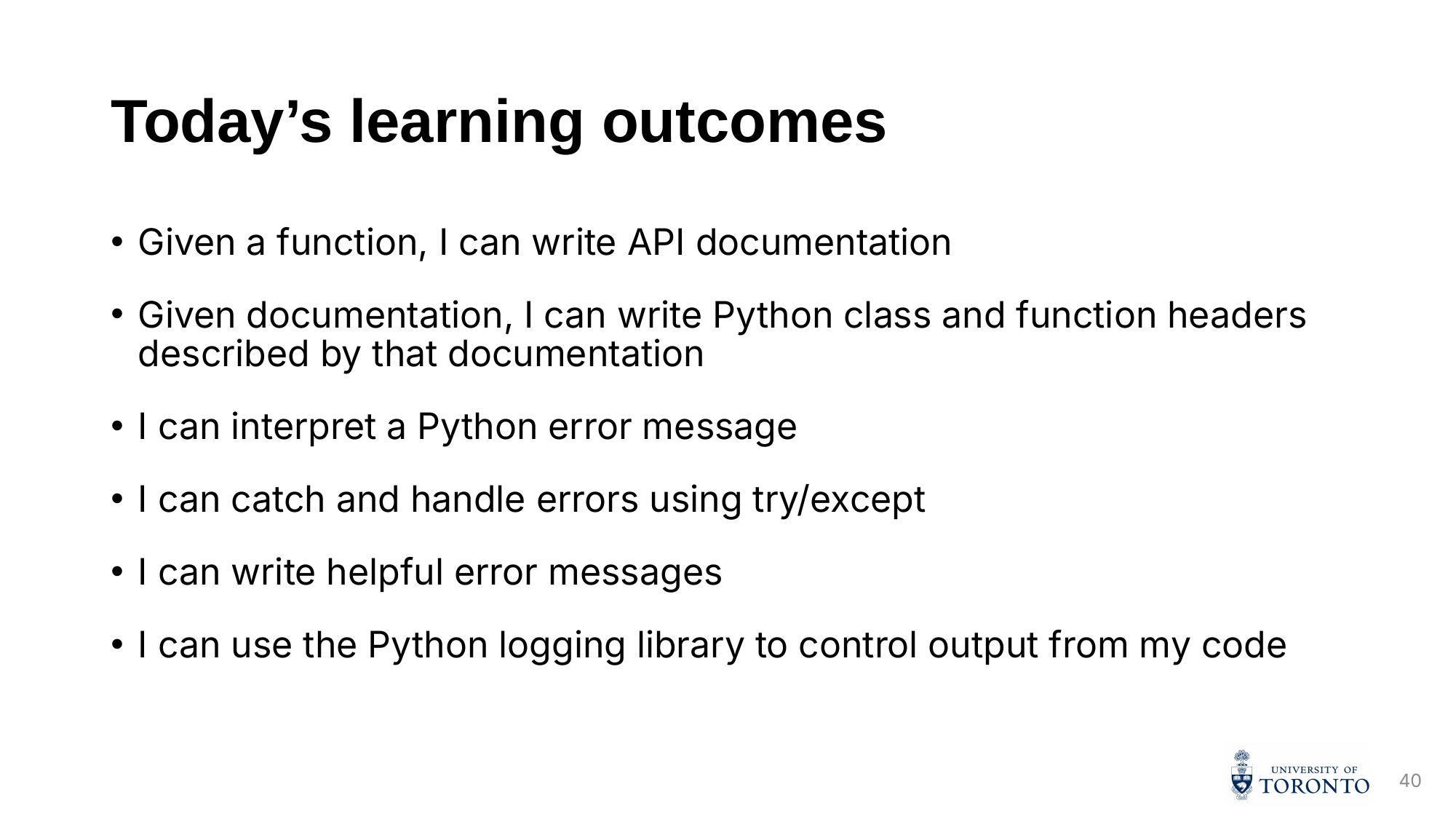

# Today’s learning outcomes

Given a function, I can write API documentation
Given documentation, I can write Python class and function headers described by that documentation
I can interpret a Python error message
I can catch and handle errors using try/except
I can write helpful error messages
I can use the Python logging library to control output from my code
40